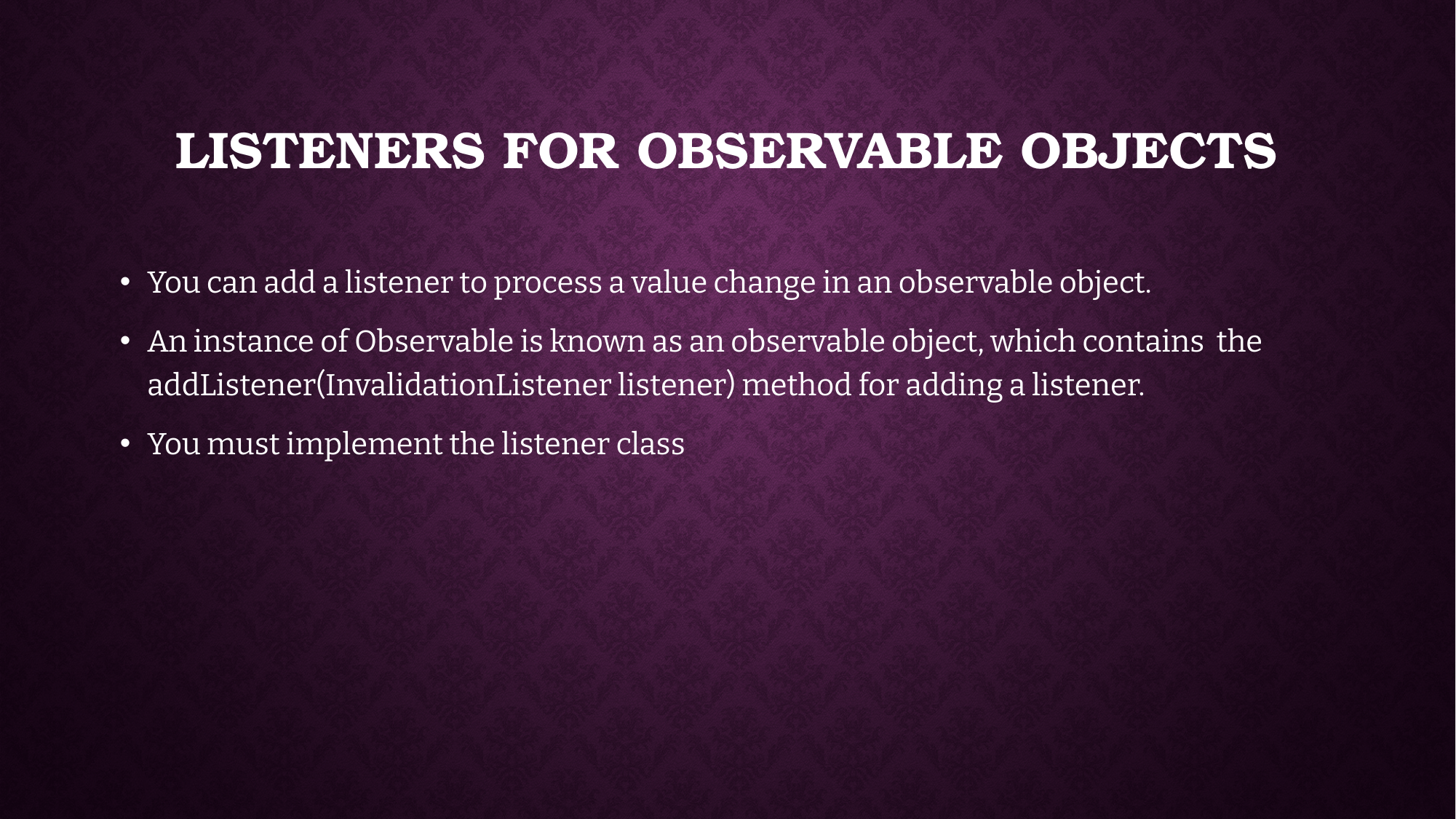

# Listeners for Observable Objects
You can add a listener to process a value change in an observable object.
An instance of Observable is known as an observable object, which contains  the addListener(InvalidationListener listener) method for adding a listener.
You must implement the listener class